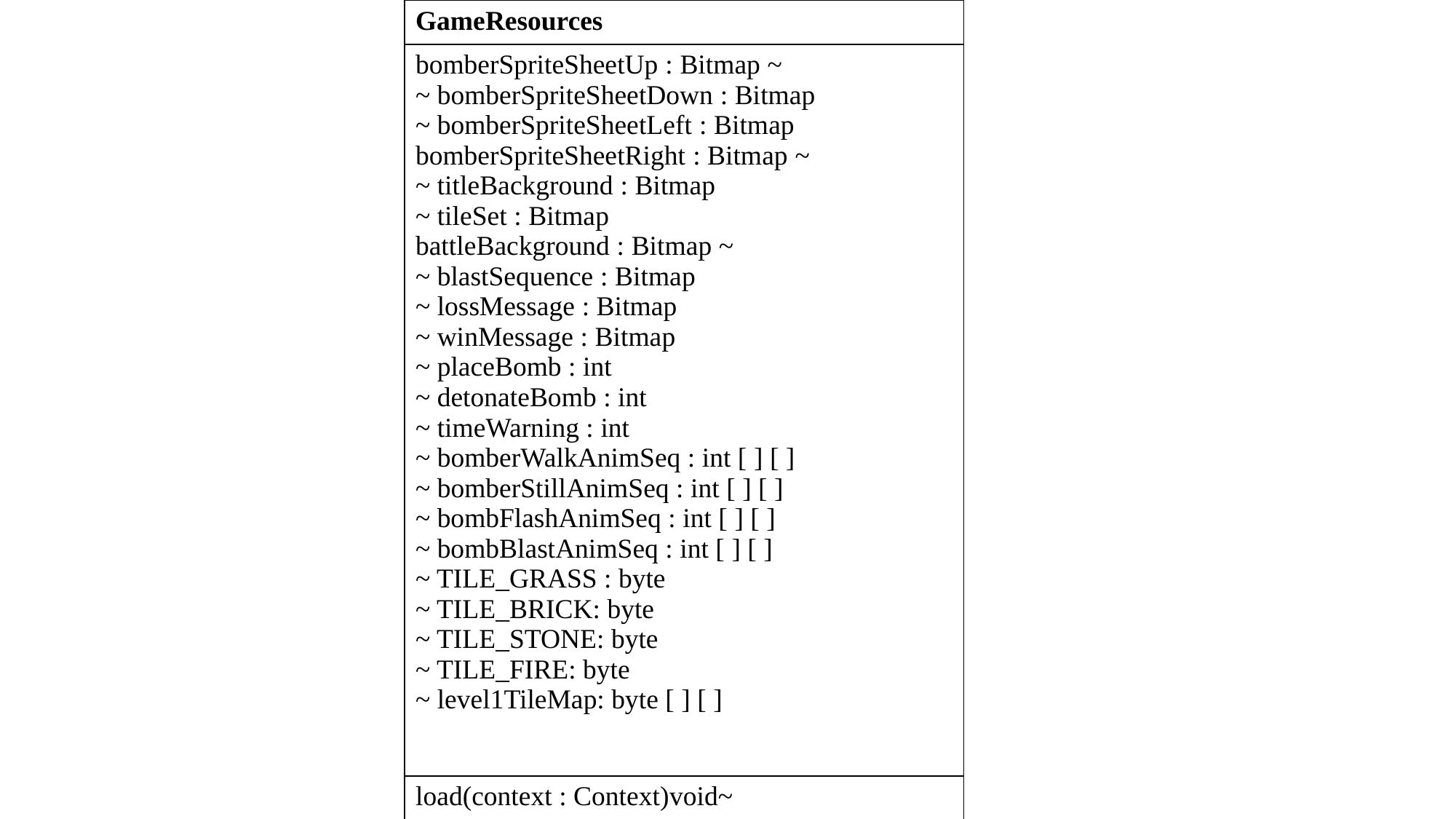

| GameResources |
| --- |
| ~ bomberSpriteSheetUp : Bitmap ~ bomberSpriteSheetDown : Bitmap ~ bomberSpriteSheetLeft : Bitmap ~ bomberSpriteSheetRight : Bitmap ~ titleBackground : Bitmap ~ tileSet : Bitmap ~ battleBackground : Bitmap ~ blastSequence : Bitmap ~ lossMessage : Bitmap ~ winMessage : Bitmap ~ placeBomb : int ~ detonateBomb : int ~ timeWarning : int ~ bomberWalkAnimSeq : int [ ] [ ] ~ bomberStillAnimSeq : int [ ] [ ] ~ bombFlashAnimSeq : int [ ] [ ] ~ bombBlastAnimSeq : int [ ] [ ] ~ TILE\_GRASS : byte ~ TILE\_BRICK: byte ~ TILE\_STONE: byte ~ TILE\_FIRE: byte ~ level1TileMap: byte [ ] [ ] |
| ~load(context : Context)void |